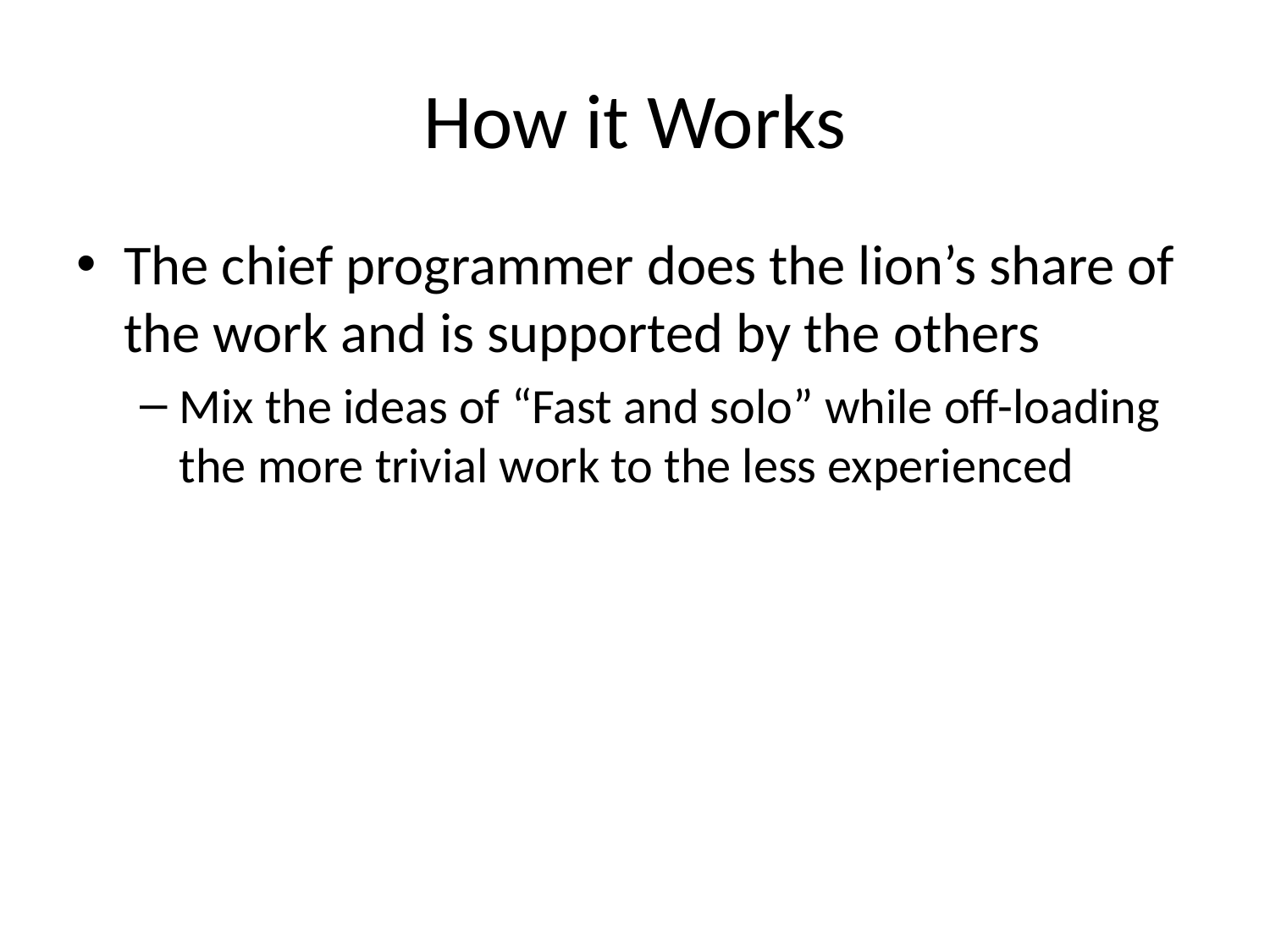

# How it Works
The chief programmer does the lion’s share of the work and is supported by the others
Mix the ideas of “Fast and solo” while off-loading the more trivial work to the less experienced